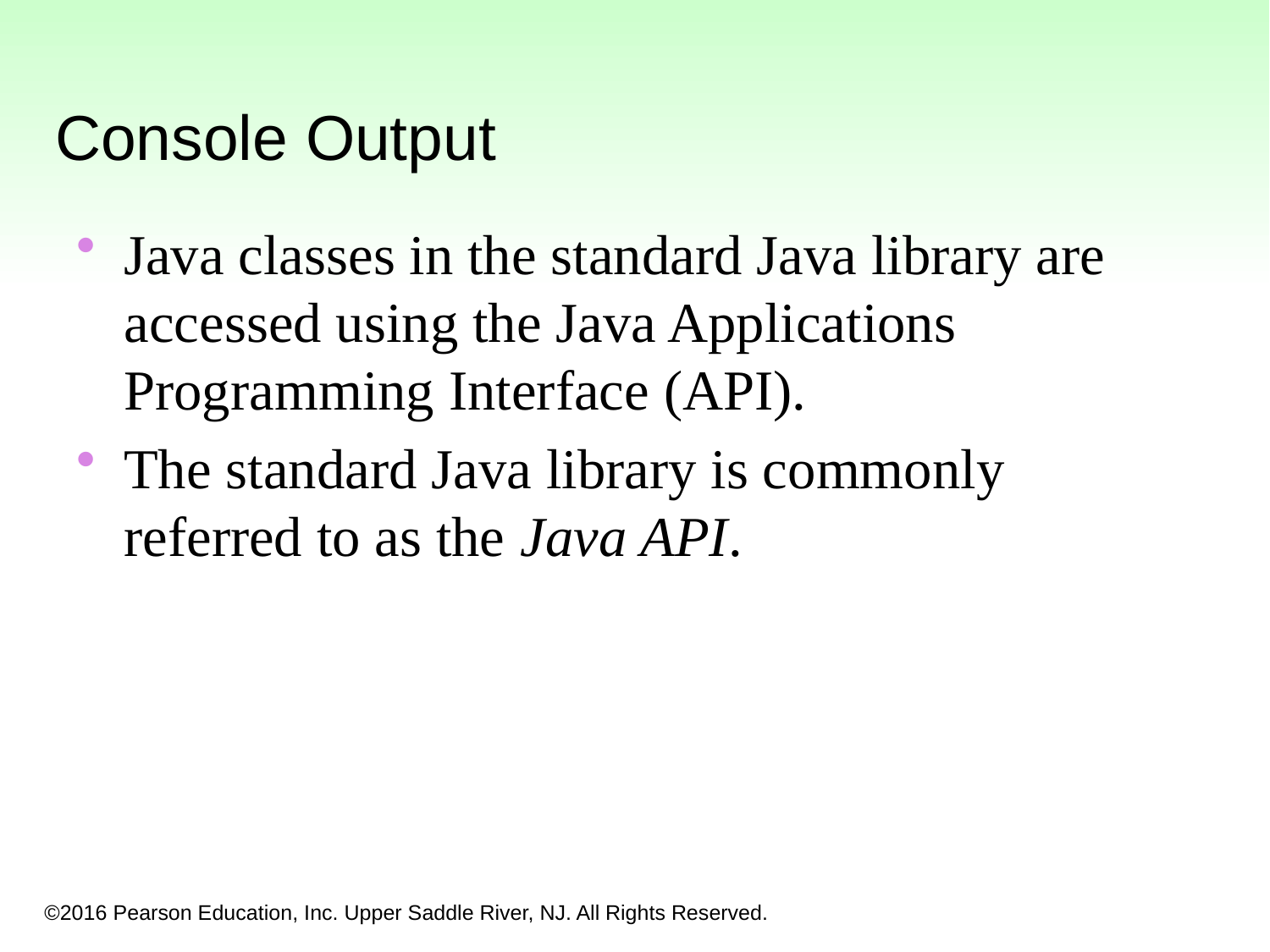

Console Output
Java classes in the standard Java library are accessed using the Java Applications Programming Interface (API).
The standard Java library is commonly referred to as the Java API.